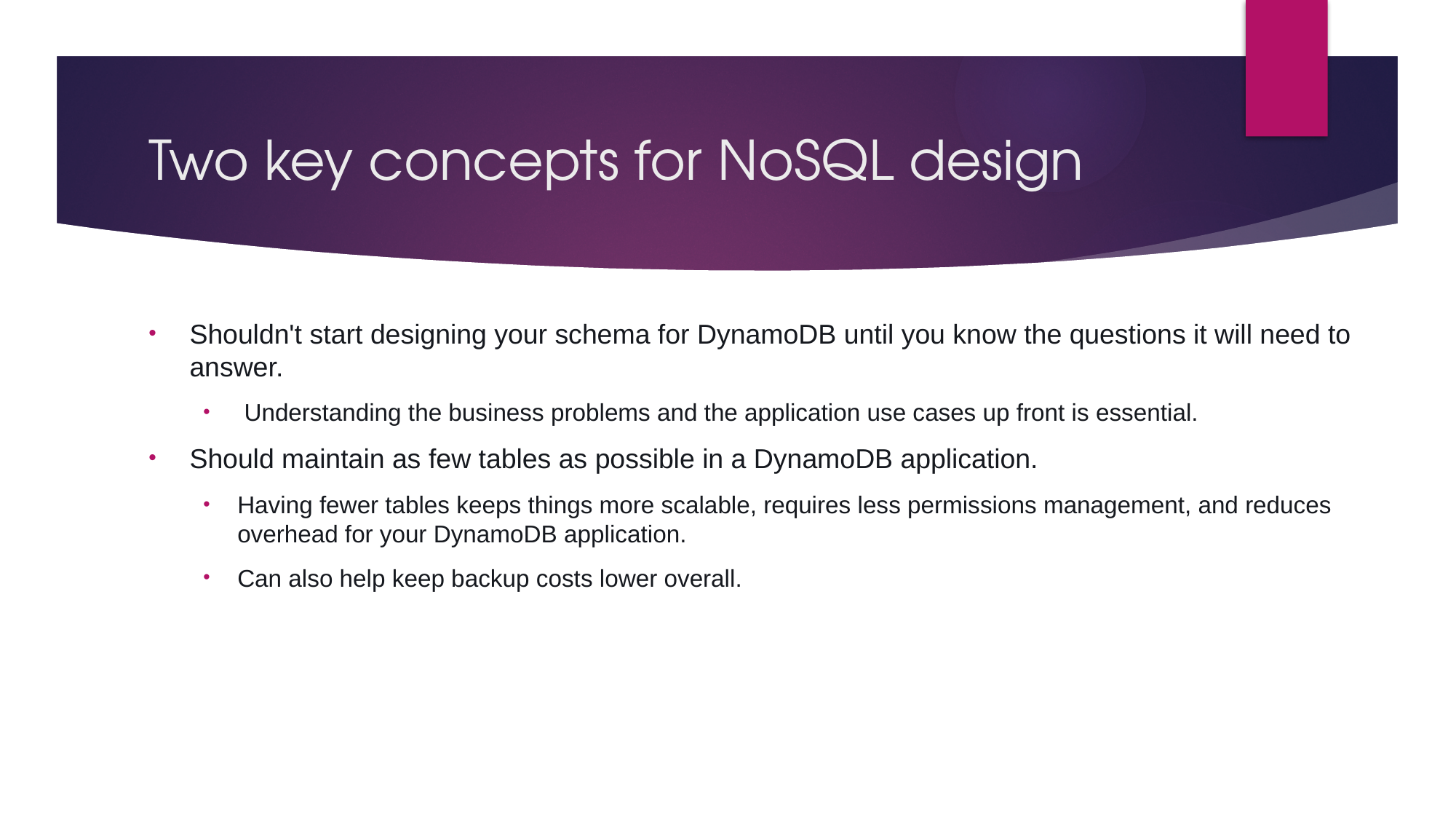

# Two key concepts for NoSQL design
Shouldn't start designing your schema for DynamoDB until you know the questions it will need to answer.
 Understanding the business problems and the application use cases up front is essential.
Should maintain as few tables as possible in a DynamoDB application.
Having fewer tables keeps things more scalable, requires less permissions management, and reduces overhead for your DynamoDB application.
Can also help keep backup costs lower overall.